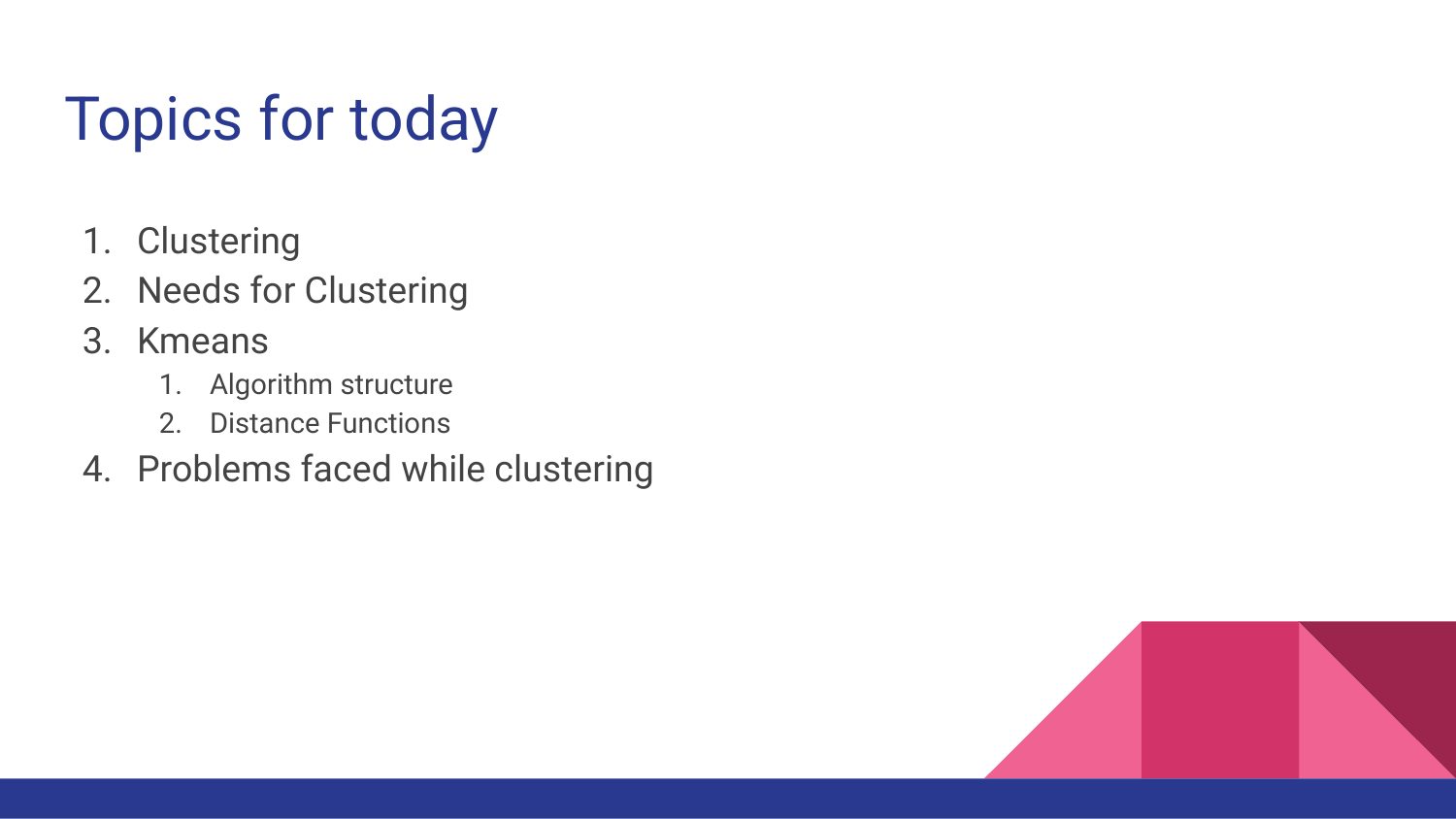

# Topics for today
Clustering
Needs for Clustering
Kmeans
Algorithm structure
Distance Functions
Problems faced while clustering